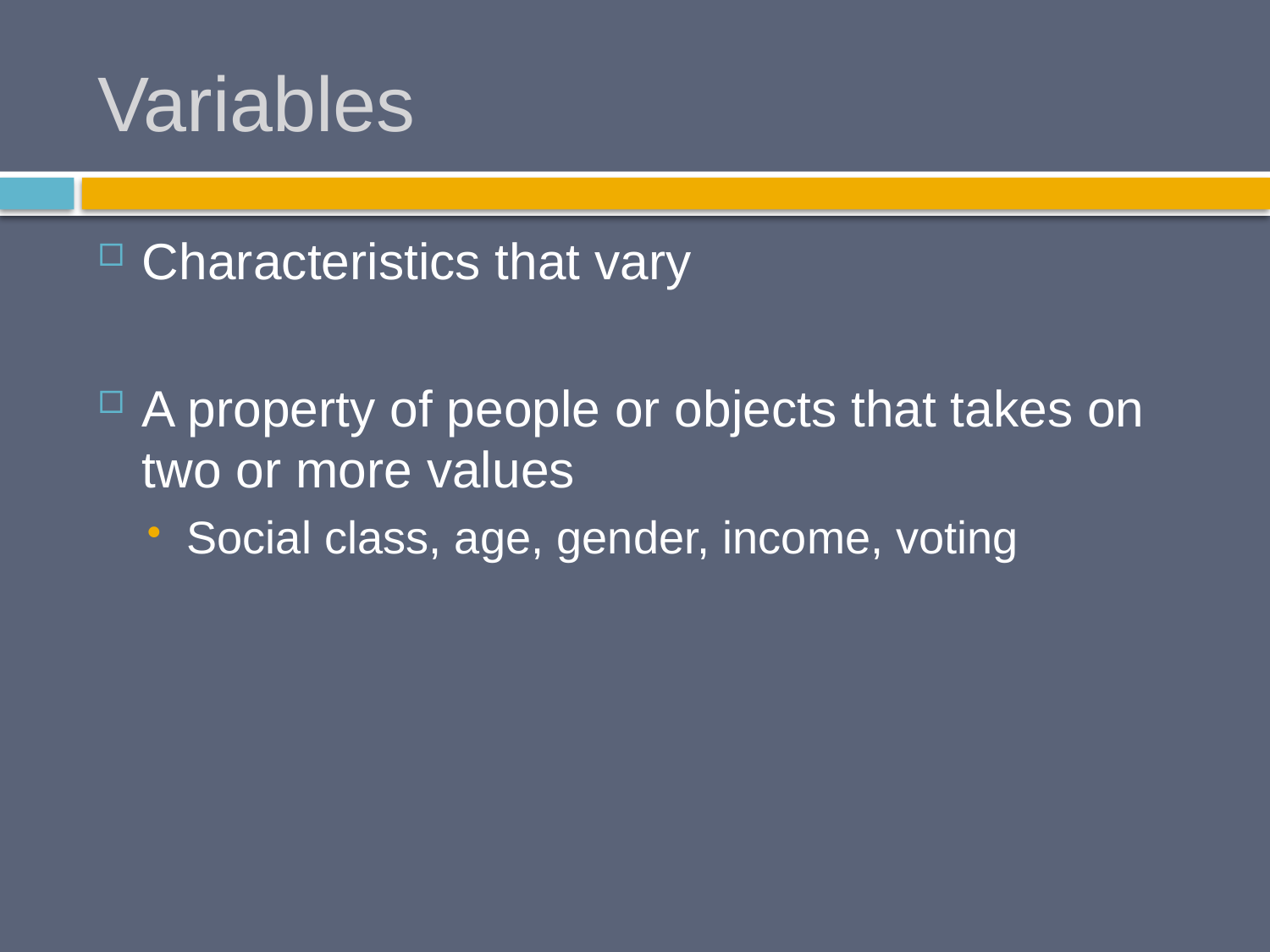

# Variables
Characteristics that vary

A property of people or objects that takes on two or more values
Social class, age, gender, income, voting